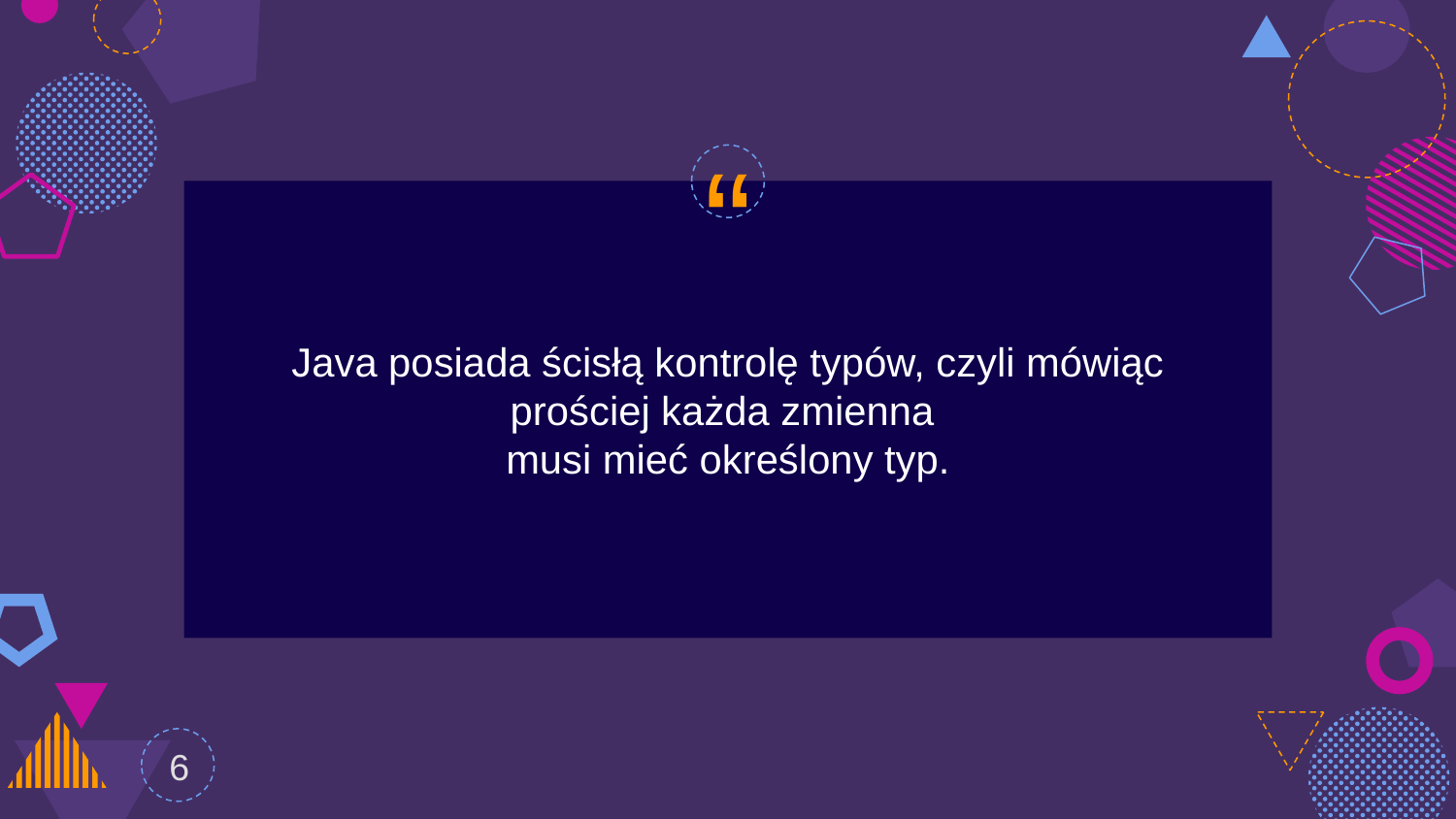

Java posiada ścisłą kontrolę typów, czyli mówiąc prościej każda zmienna
musi mieć określony typ.
6